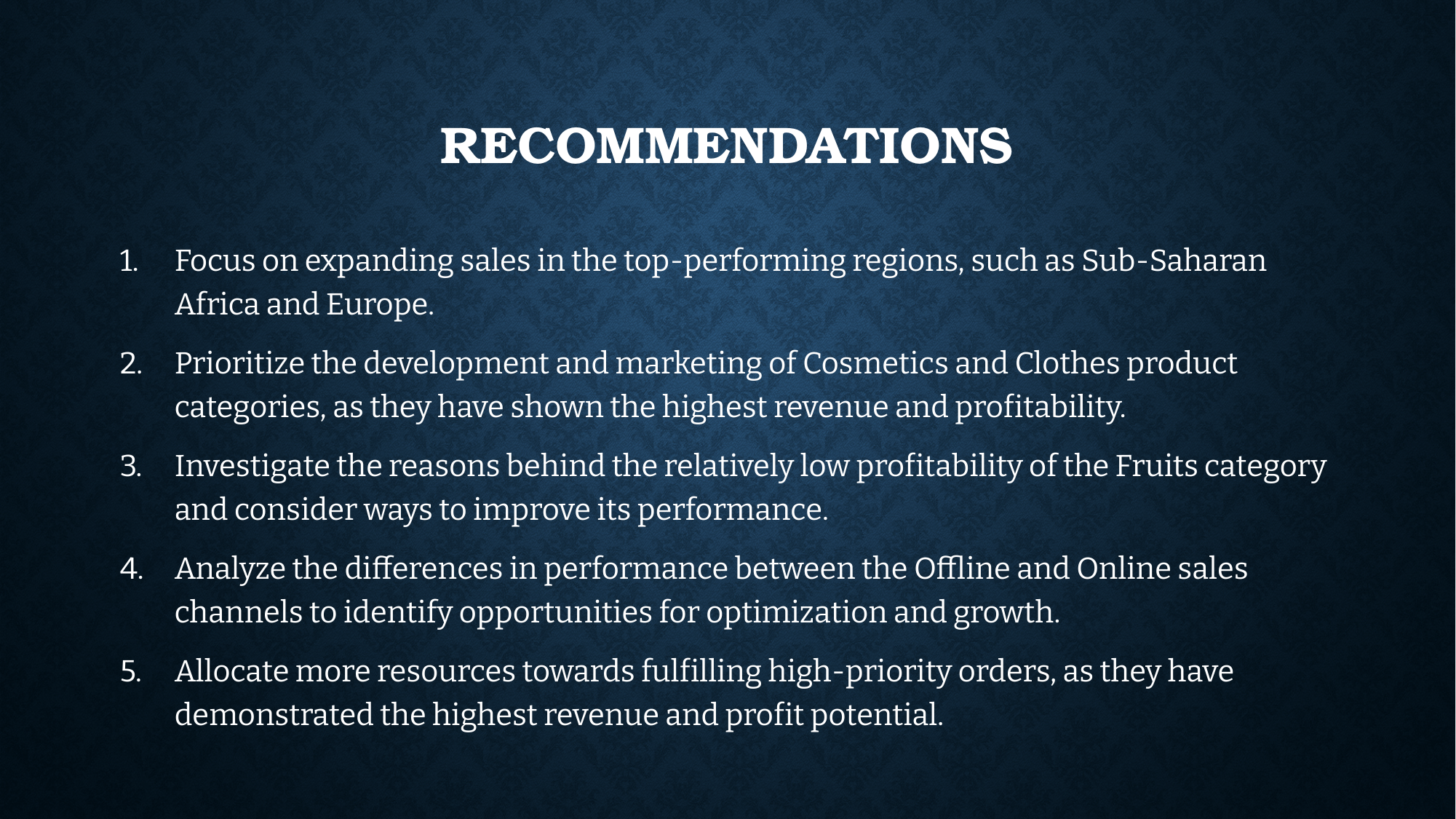

# Recommendations
Focus on expanding sales in the top-performing regions, such as Sub-Saharan Africa and Europe.
Prioritize the development and marketing of Cosmetics and Clothes product categories, as they have shown the highest revenue and profitability.
Investigate the reasons behind the relatively low profitability of the Fruits category and consider ways to improve its performance.
Analyze the differences in performance between the Offline and Online sales channels to identify opportunities for optimization and growth.
Allocate more resources towards fulfilling high-priority orders, as they have demonstrated the highest revenue and profit potential.